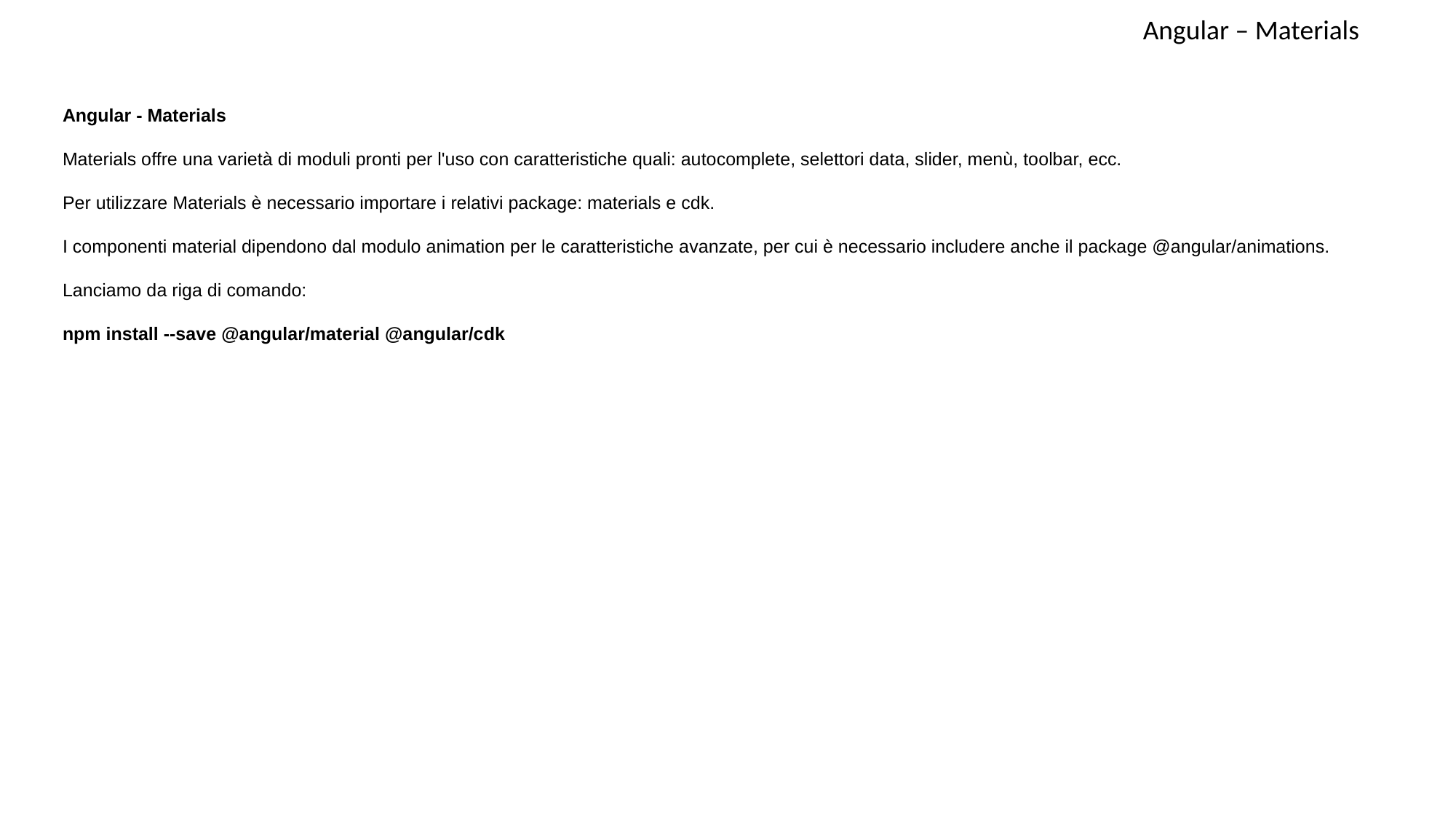

Angular – Materials
Angular - Materials

Materials offre una varietà di moduli pronti per l'uso con caratteristiche quali: autocomplete, selettori data, slider, menù, toolbar, ecc.

Per utilizzare Materials è necessario importare i relativi package: materials e cdk.

I componenti material dipendono dal modulo animation per le caratteristiche avanzate, per cui è necessario includere anche il package @angular/animations.

Lanciamo da riga di comando:

npm install --save @angular/material @angular/cdk